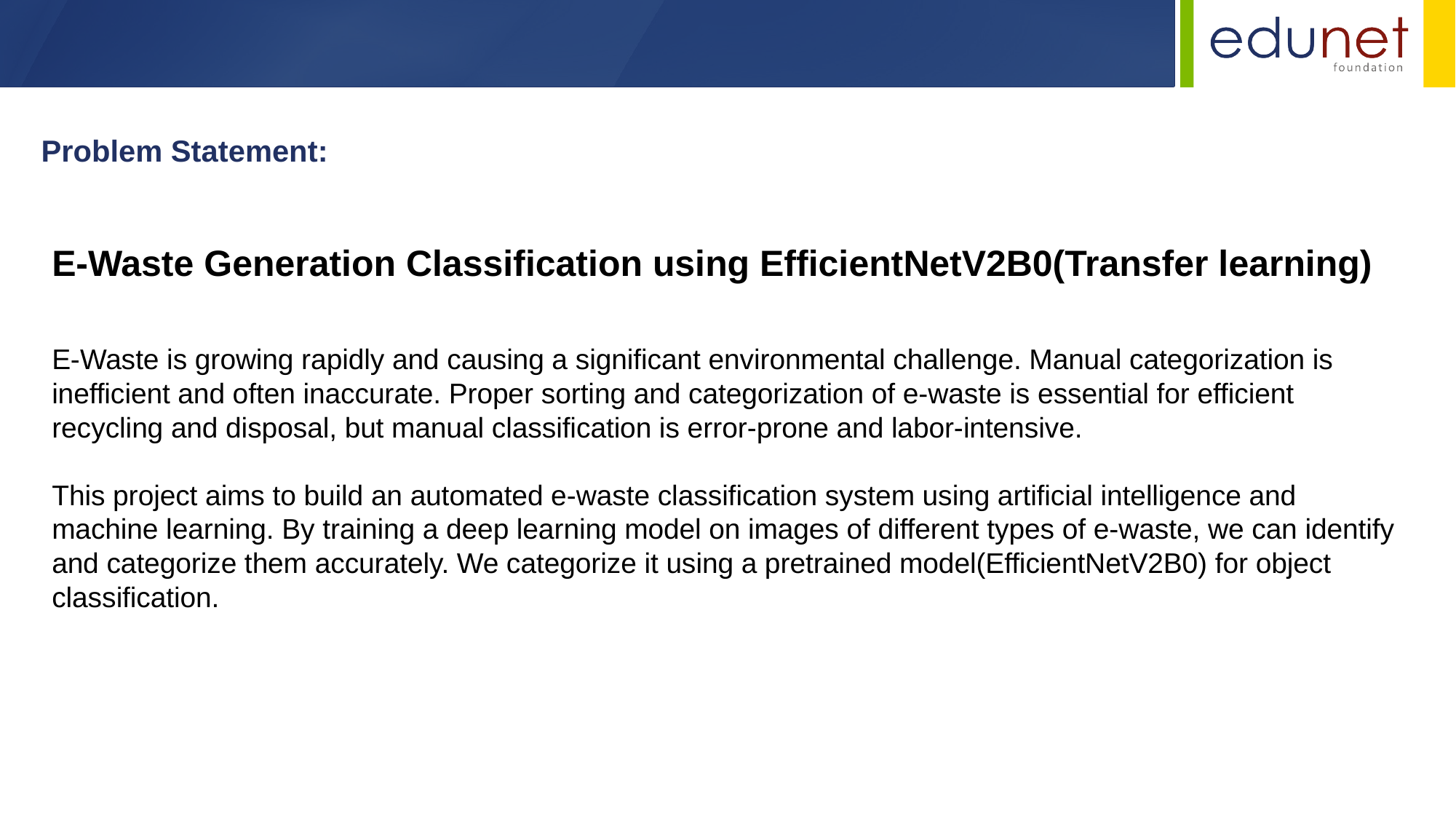

Problem Statement:
E-Waste Generation Classification using EfficientNetV2B0(Transfer learning)

E-Waste is growing rapidly and causing a significant environmental challenge. Manual categorization is inefficient and often inaccurate. Proper sorting and categorization of e-waste is essential for efficient recycling and disposal, but manual classification is error-prone and labor-intensive.
This project aims to build an automated e-waste classification system using artificial intelligence and machine learning. By training a deep learning model on images of different types of e-waste, we can identify and categorize them accurately. We categorize it using a pretrained model(EfficientNetV2B0) for object classification.